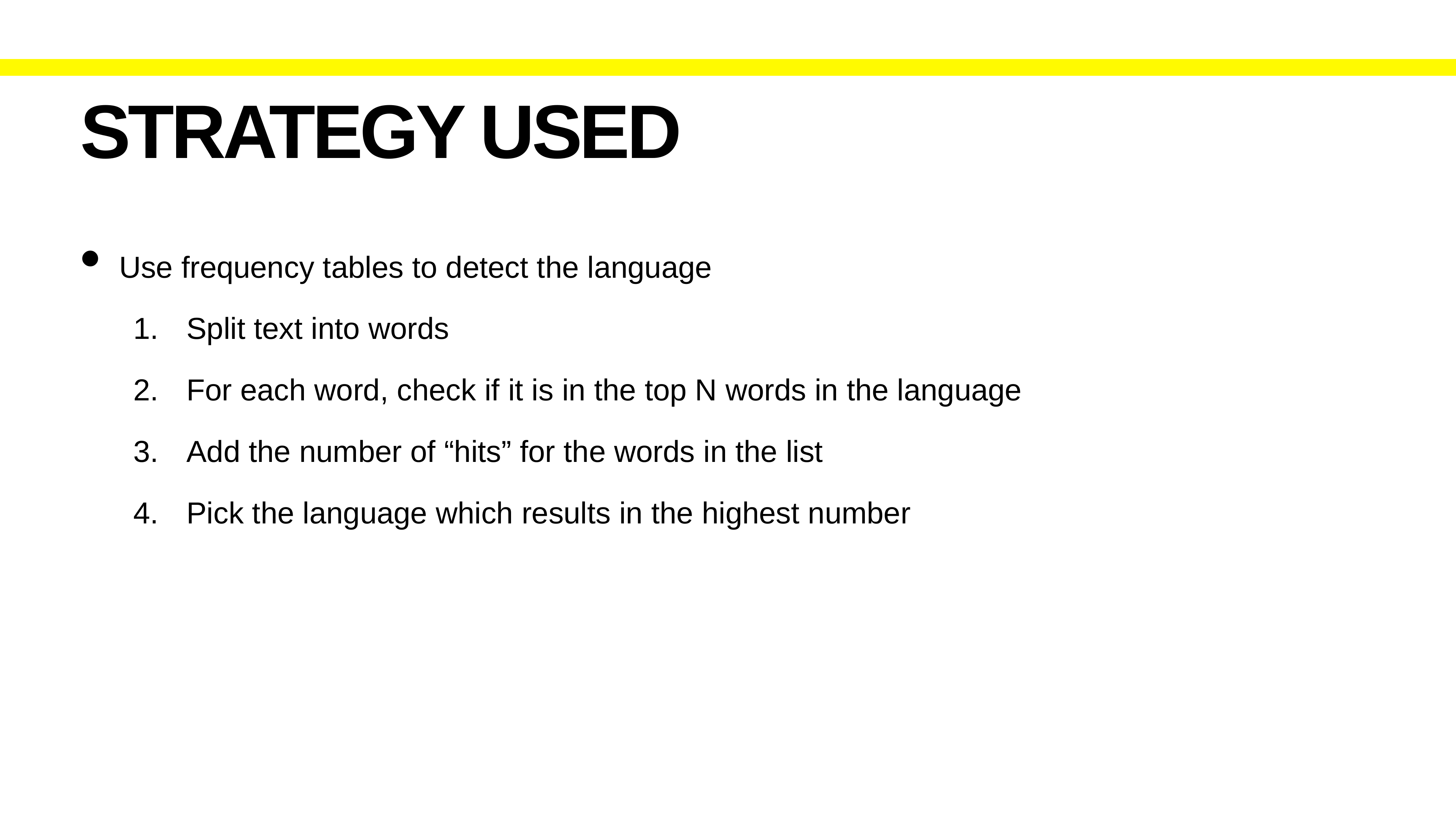

# Strategy Used
Use frequency tables to detect the language
Split text into words
For each word, check if it is in the top N words in the language
Add the number of “hits” for the words in the list
Pick the language which results in the highest number